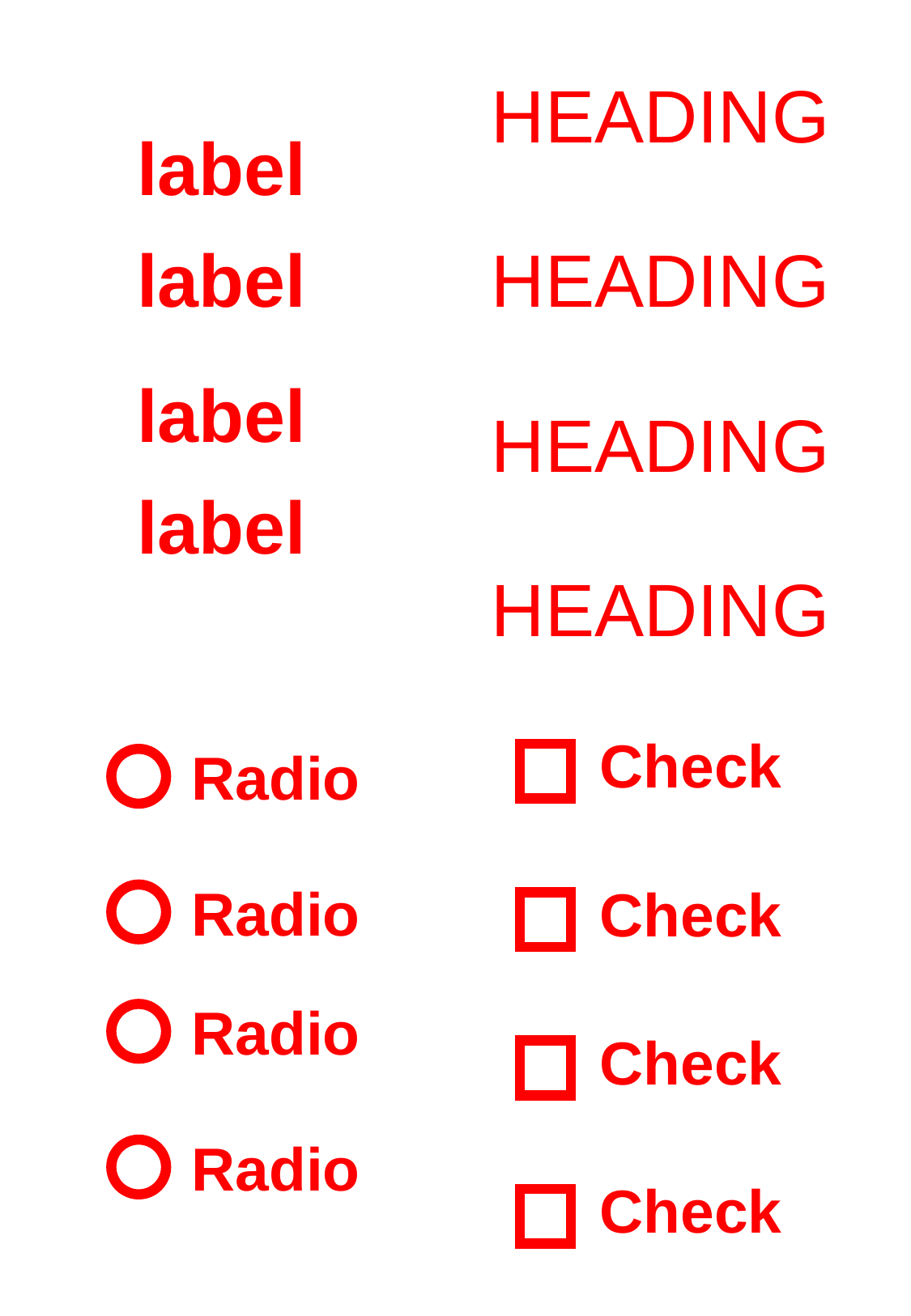

HEADING
label
label
HEADING
label
HEADING
label
HEADING
 Check

Radio

Radio

 Check

Radio

 Check

Radio

 Check